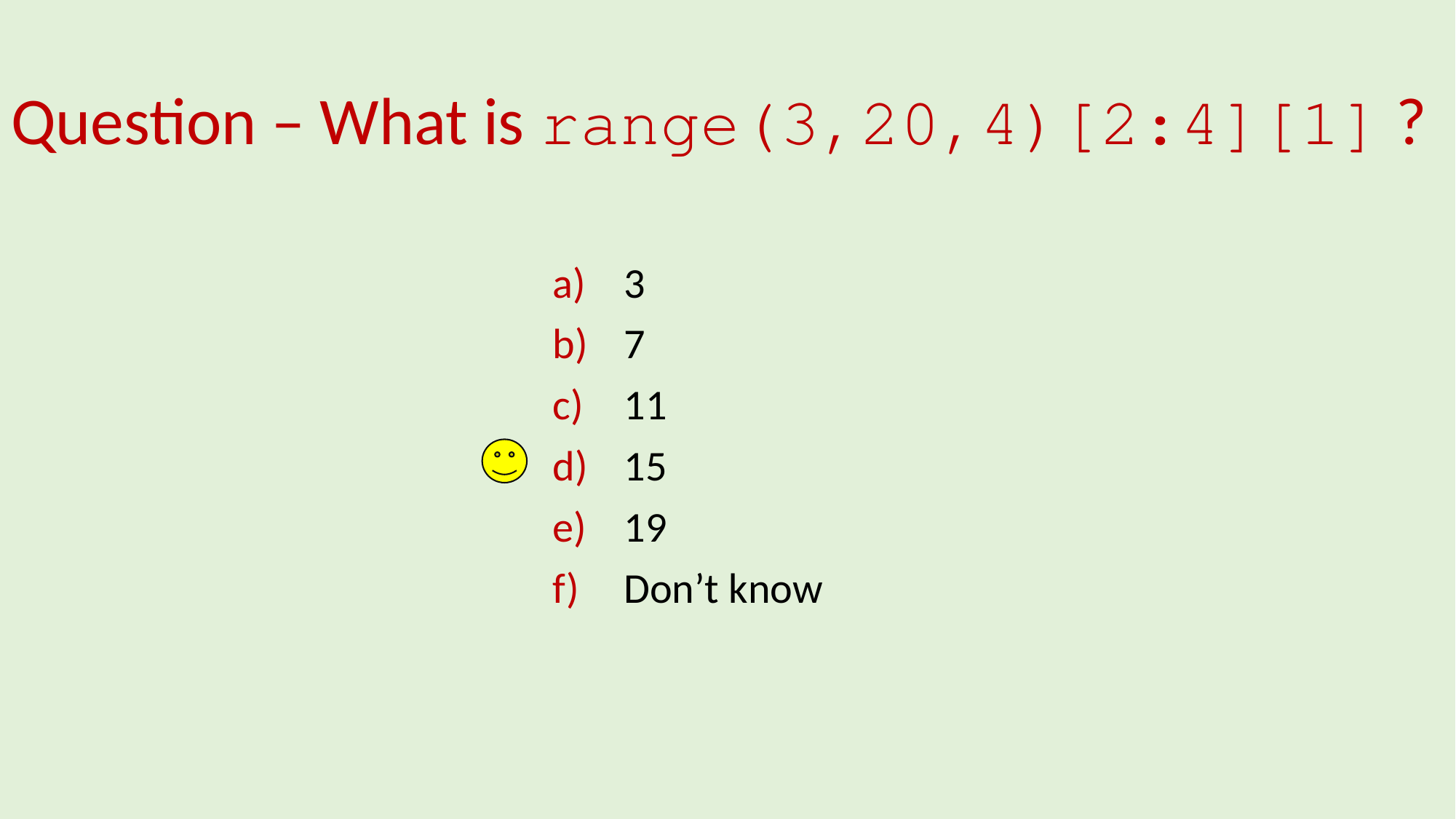

# Question – What is range(3,20,4)[2:4][1] ?
 3
 7
 11
 15
 19
 Don’t know